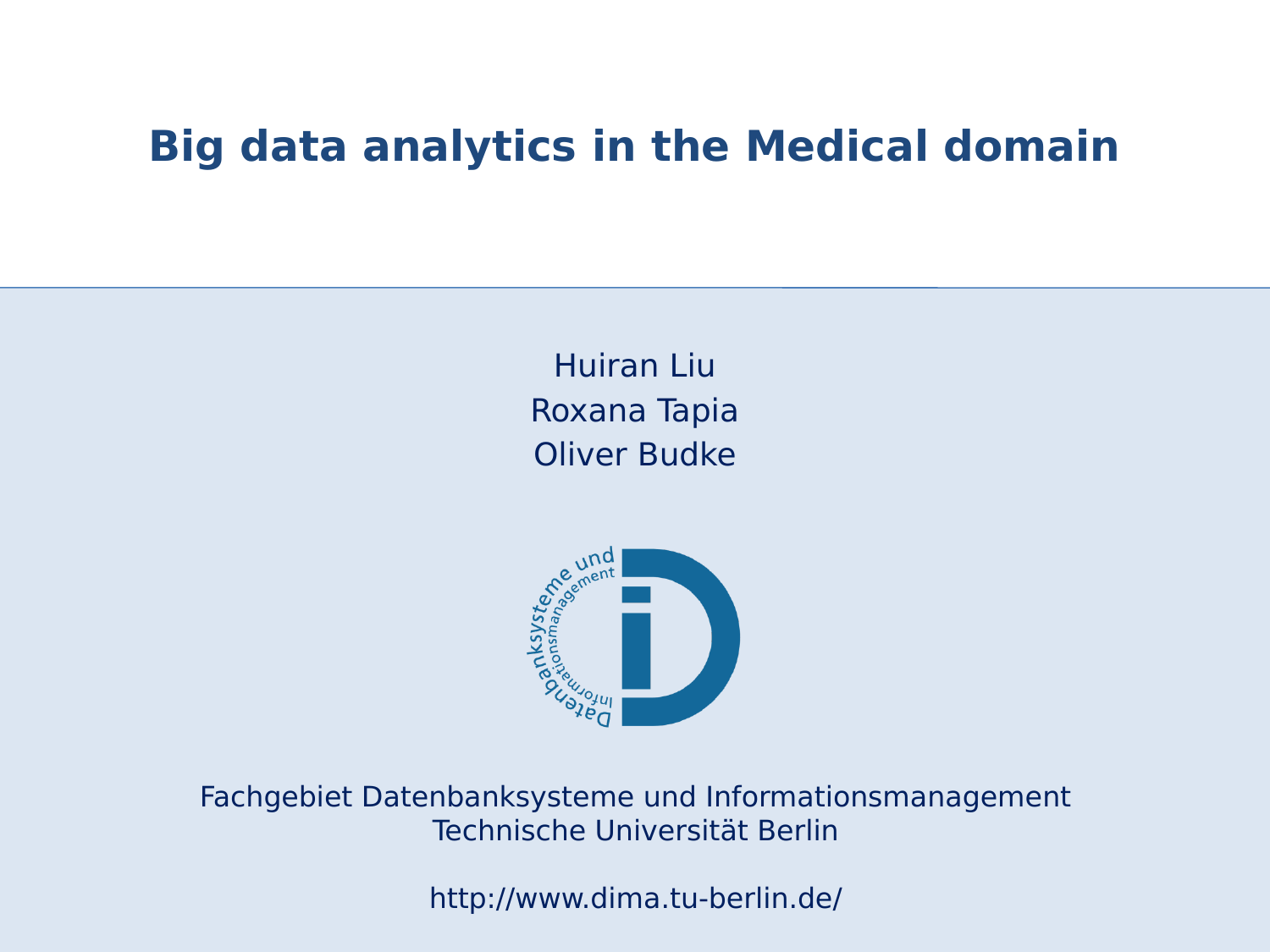

# Big data analytics in the Medical domain
Huiran Liu
Roxana Tapia
Oliver Budke